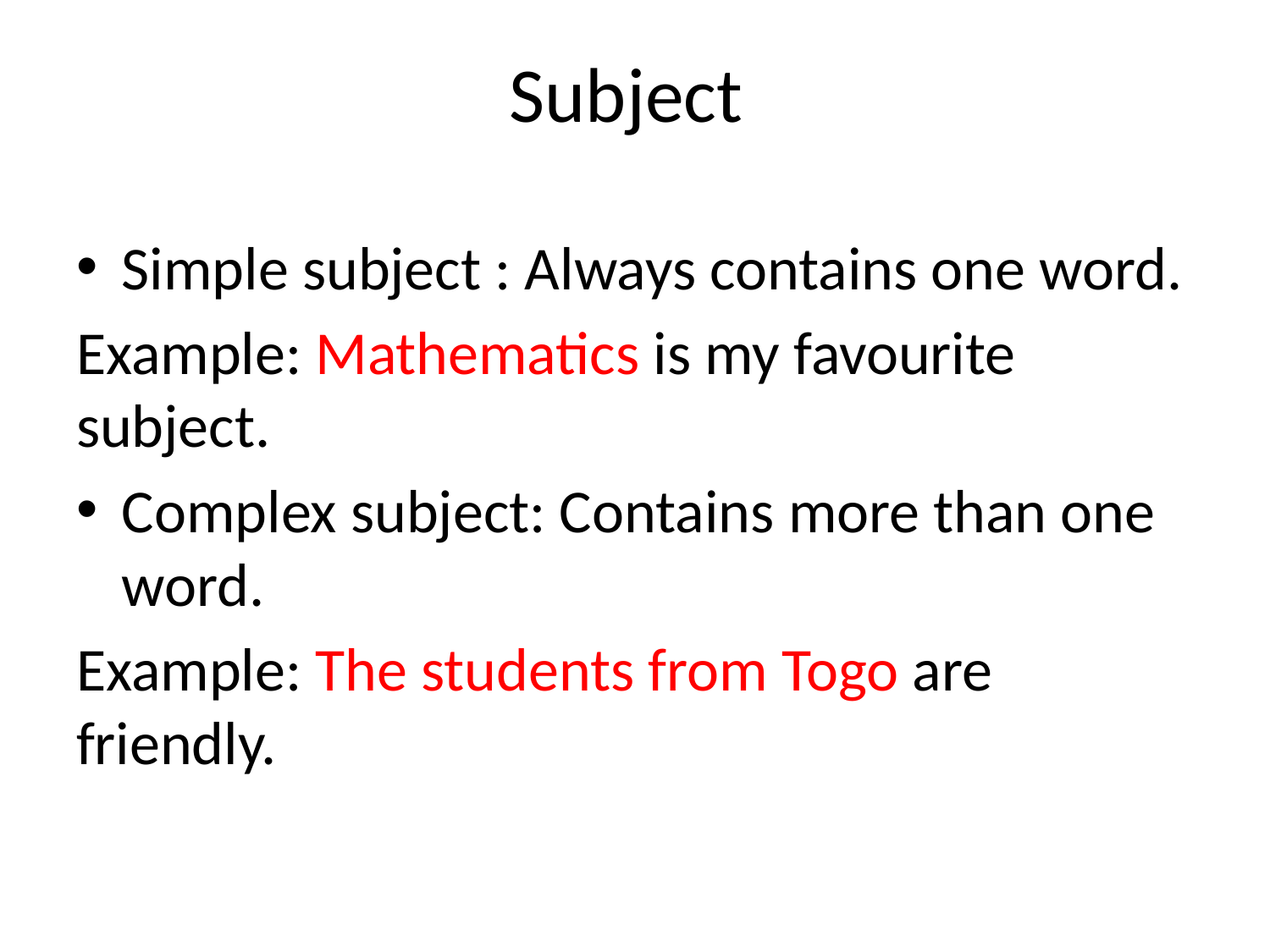

# Subject
Simple subject : Always contains one word.
Example: Mathematics is my favourite subject.
Complex subject: Contains more than one word.
Example: The students from Togo are friendly.